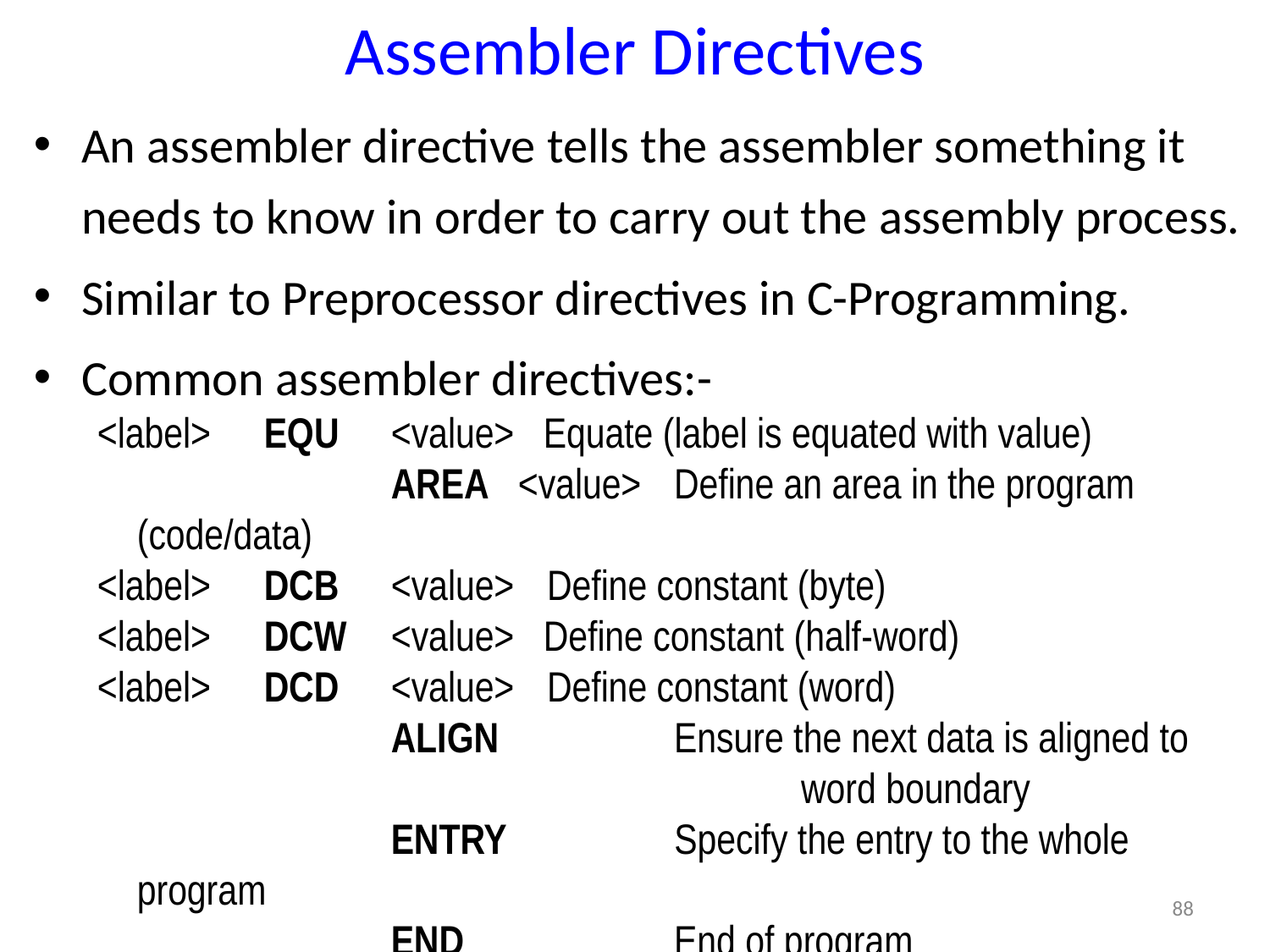

# Assembler Directives
An assembler directive tells the assembler something it needs to know in order to carry out the assembly process.
Similar to Preprocessor directives in C-Programming.
Common assembler directives:-
<label>	EQU	<value>   Equate (label is equated with value)
 			AREA	<value>	   Define an area in the program (code/data)
<label>	DCB	<value>	   Define constant (byte)
<label>	DCW 	<value>   Define constant (half-word)
<label>	DCD	<value>	   Define constant (word)
			ALIGN		   Ensure the next data is aligned to 					   word boundary
			ENTRY		   Specify the entry to the whole program
	 		END		   End of program
88